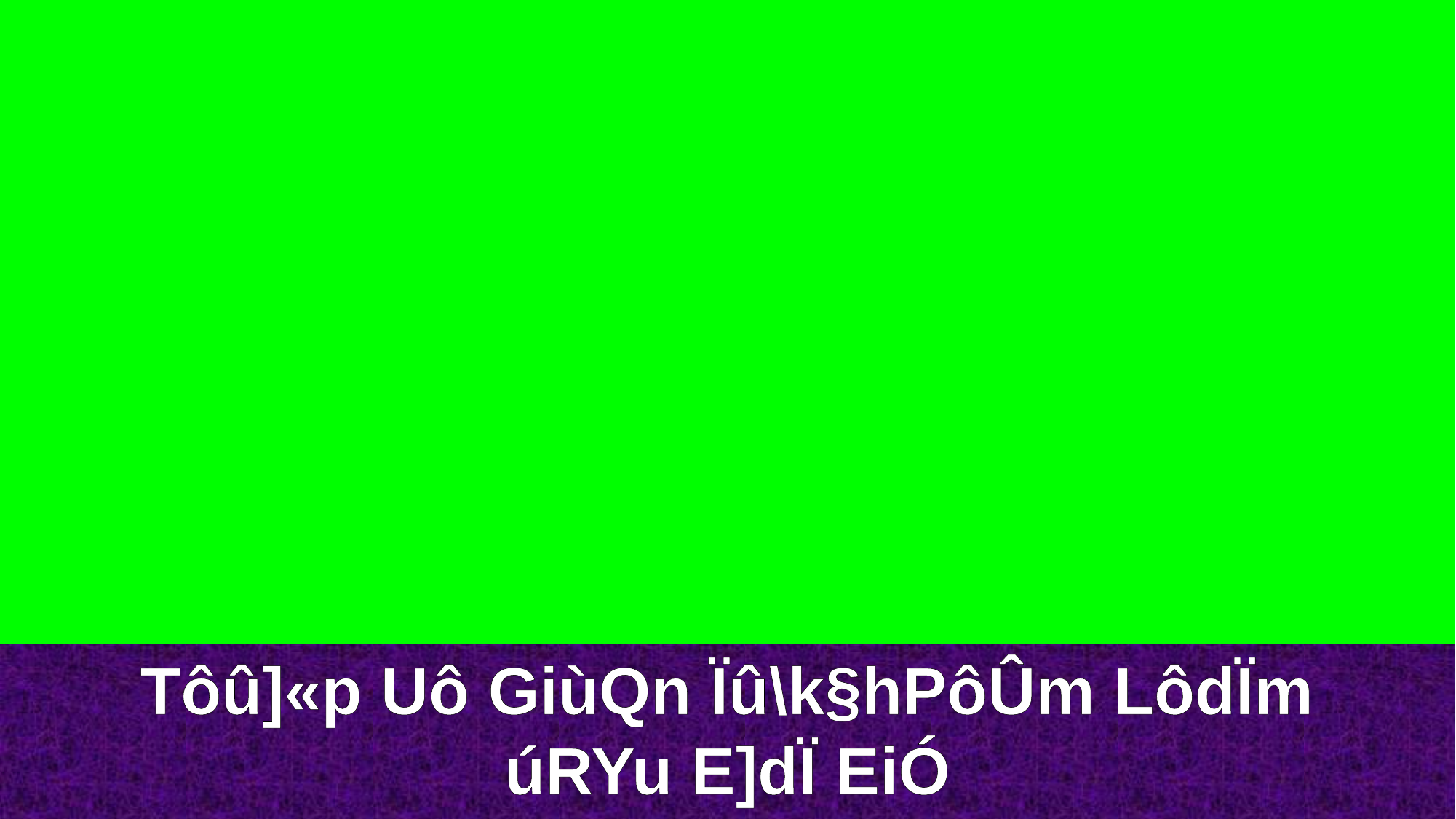

Tôû]«p Uô GiùQn Ïû\k§hPôÛm LôdÏm úRYu E]dÏ EiÓ